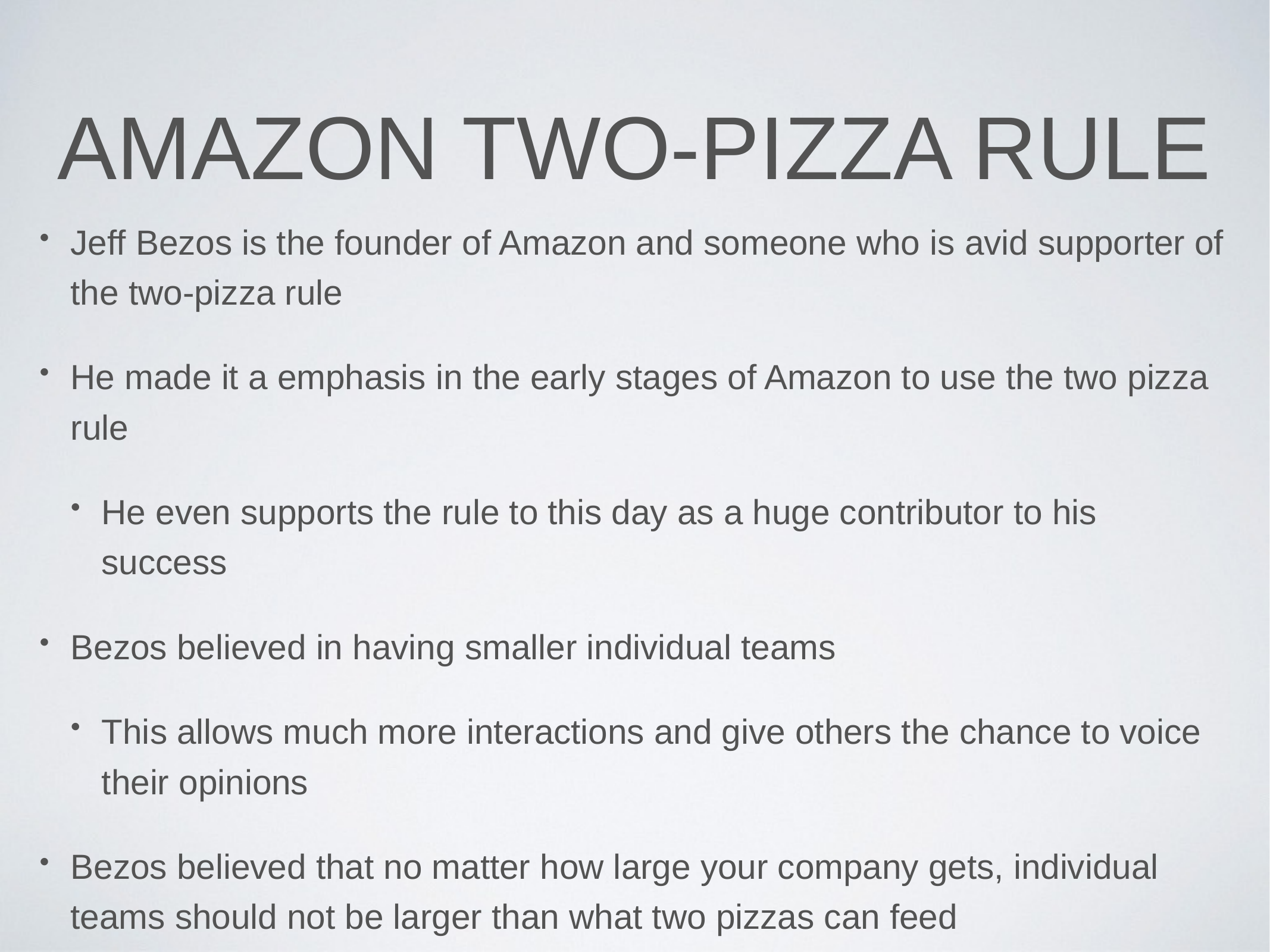

# Amazon two-pizza rule
Jeff Bezos is the founder of Amazon and someone who is avid supporter of the two-pizza rule
He made it a emphasis in the early stages of Amazon to use the two pizza rule
He even supports the rule to this day as a huge contributor to his success
Bezos believed in having smaller individual teams
This allows much more interactions and give others the chance to voice their opinions
Bezos believed that no matter how large your company gets, individual teams should not be larger than what two pizzas can feed